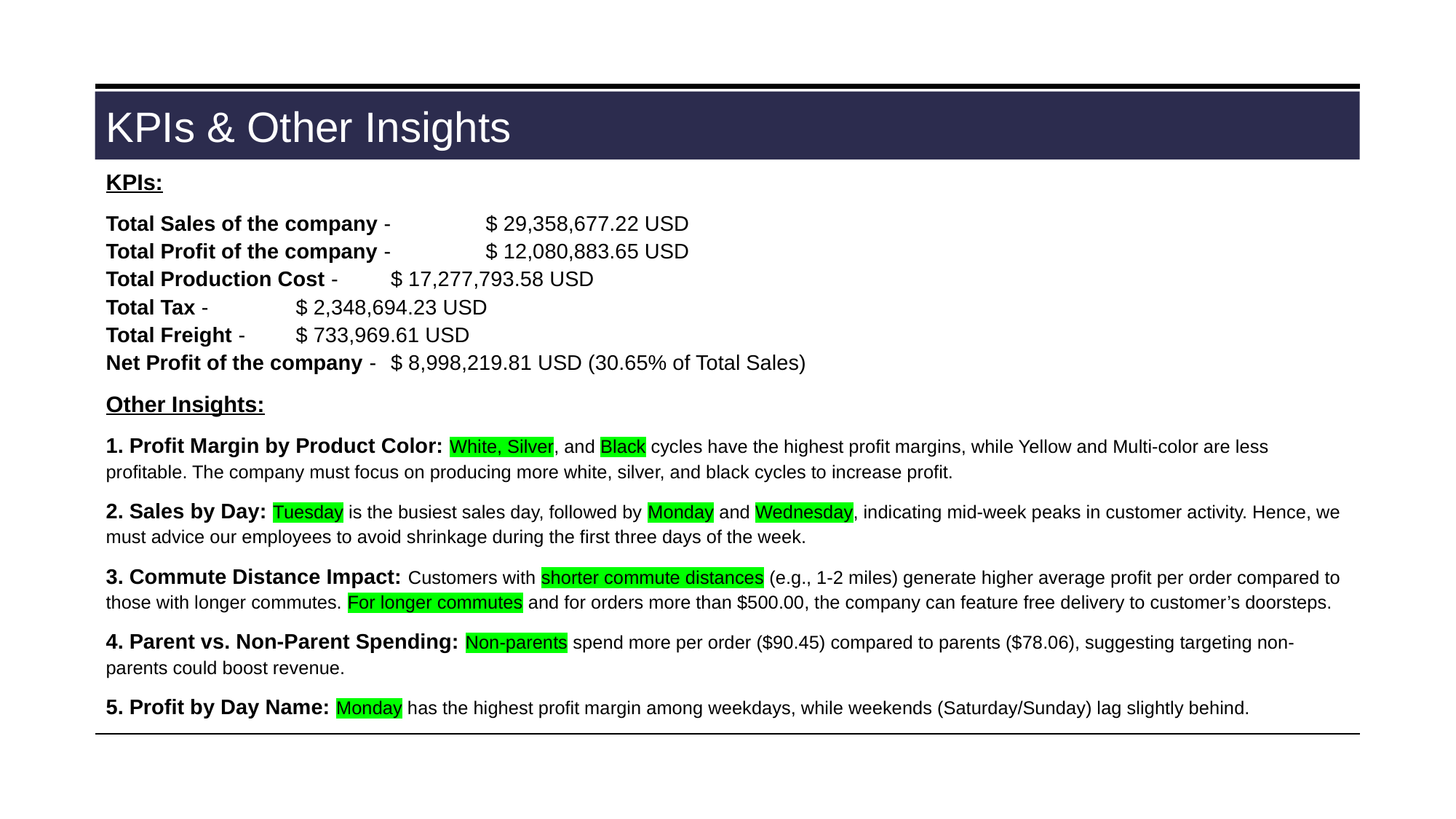

KPIs & Other Insights
KPIs:
Total Sales of the company - 	$ 29,358,677.22 USD
Total Profit of the company - 	$ 12,080,883.65 USD
Total Production Cost - 		$ 17,277,793.58 USD
Total Tax - 			$ 2,348,694.23 USD
Total Freight - 		$ 733,969.61 USD
Net Profit of the company - 	$ 8,998,219.81 USD (30.65% of Total Sales)
Other Insights:
1. Profit Margin by Product Color: White, Silver, and Black cycles have the highest profit margins, while Yellow and Multi-color are less profitable. The company must focus on producing more white, silver, and black cycles to increase profit.
2. Sales by Day: Tuesday is the busiest sales day, followed by Monday and Wednesday, indicating mid-week peaks in customer activity. Hence, we must advice our employees to avoid shrinkage during the first three days of the week.
3. Commute Distance Impact: Customers with shorter commute distances (e.g., 1-2 miles) generate higher average profit per order compared to those with longer commutes. For longer commutes and for orders more than $500.00, the company can feature free delivery to customer’s doorsteps.
4. Parent vs. Non-Parent Spending: Non-parents spend more per order ($90.45) compared to parents ($78.06), suggesting targeting non-parents could boost revenue.
5. Profit by Day Name: Monday has the highest profit margin among weekdays, while weekends (Saturday/Sunday) lag slightly behind.